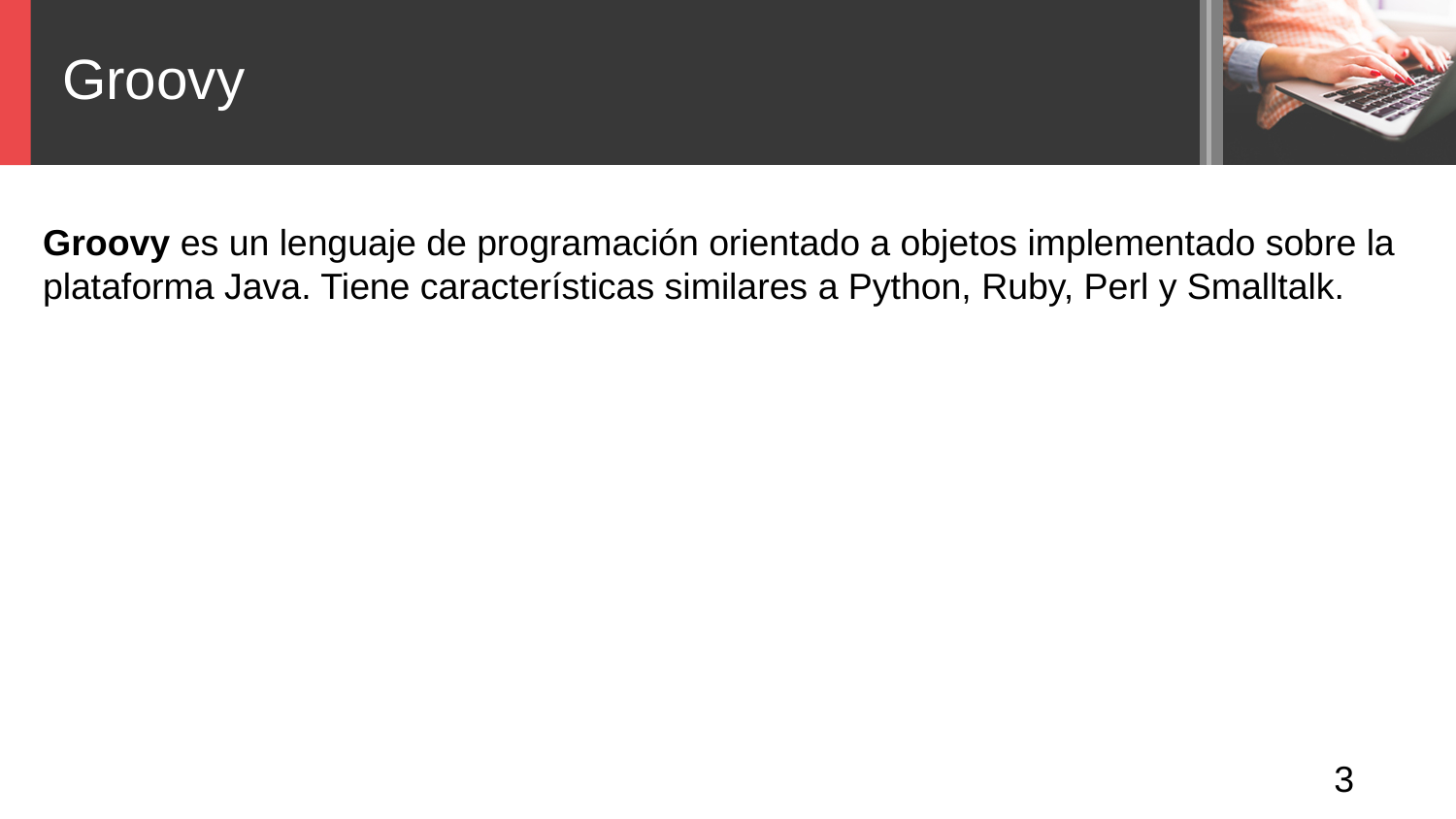

Groovy
Groovy es un lenguaje de programación orientado a objetos implementado sobre la plataforma Java. Tiene características similares a Python, Ruby, Perl y Smalltalk.

3